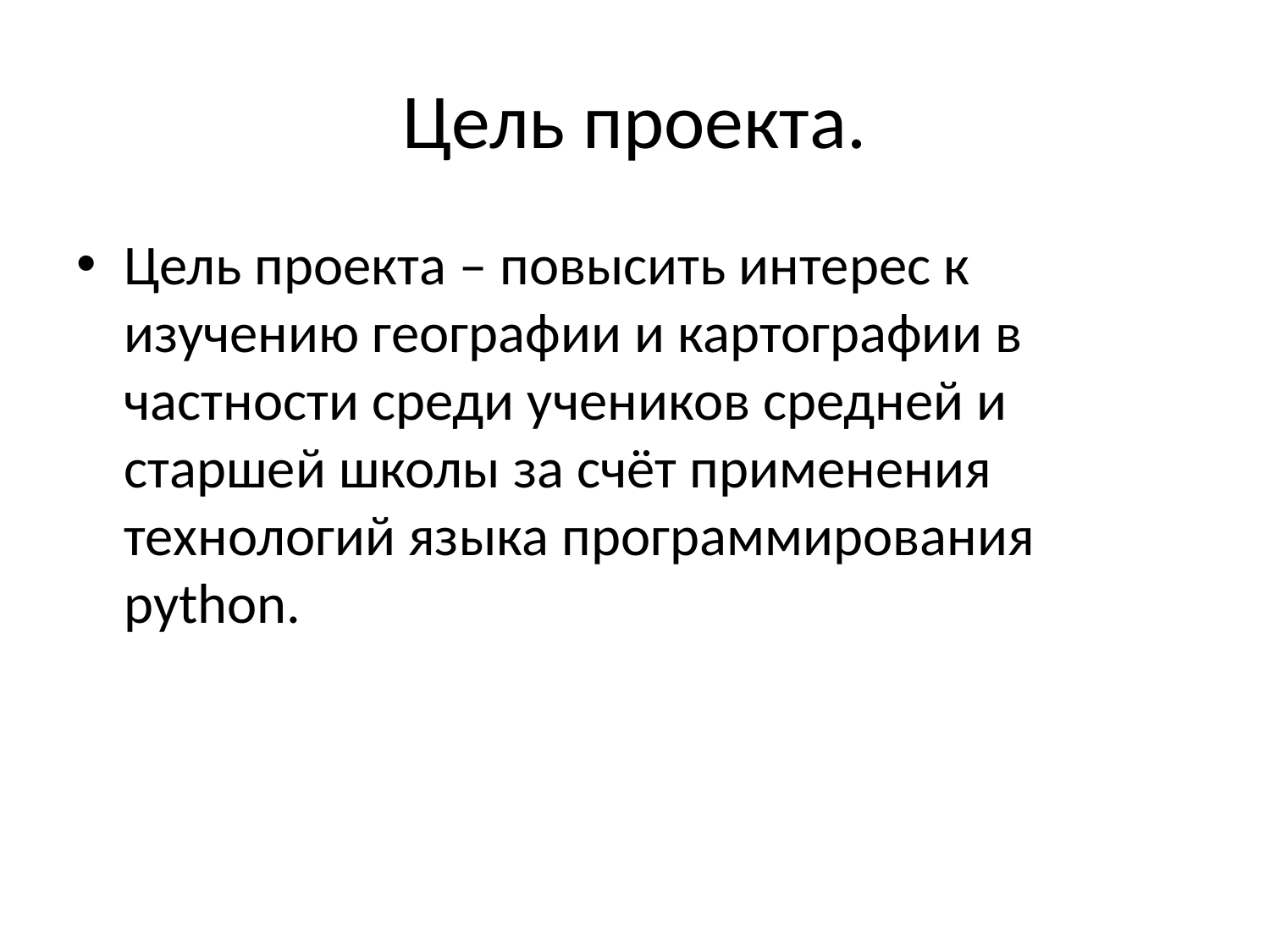

# Цель проекта.
Цель проекта – повысить интерес к изучению географии и картографии в частности среди учеников средней и старшей школы за счёт применения технологий языка программирования python.